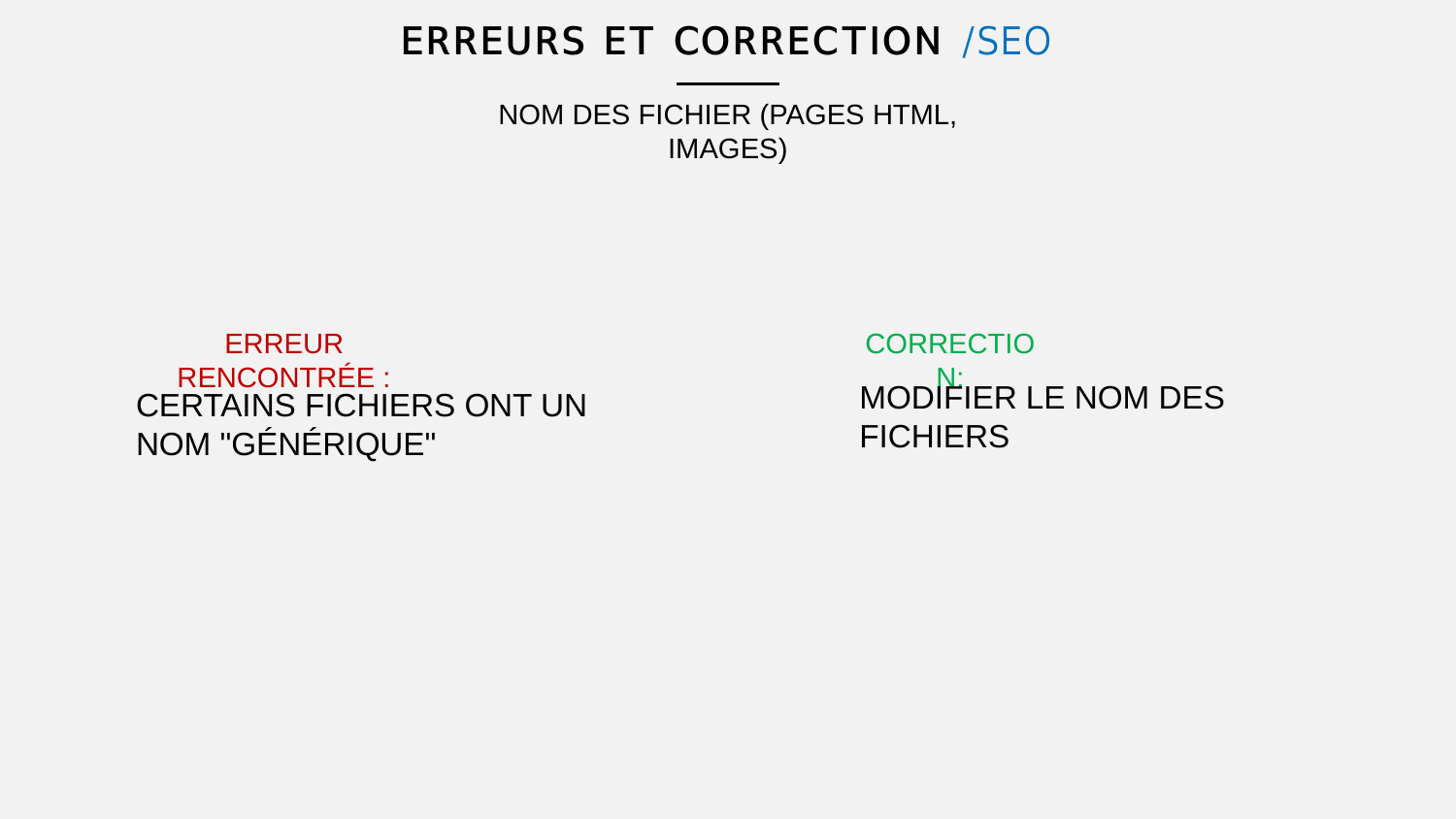

# Erreurs et correction /SEO
NOM DES FICHIER (PAGES HTML, IMAGES)

ERREUR RENCONTRÉE :
CORRECTION:
MODIFIER LE NOM DES FICHIERS
CERTAINS FICHIERS ONT UN NOM "GÉNÉRIQUE"